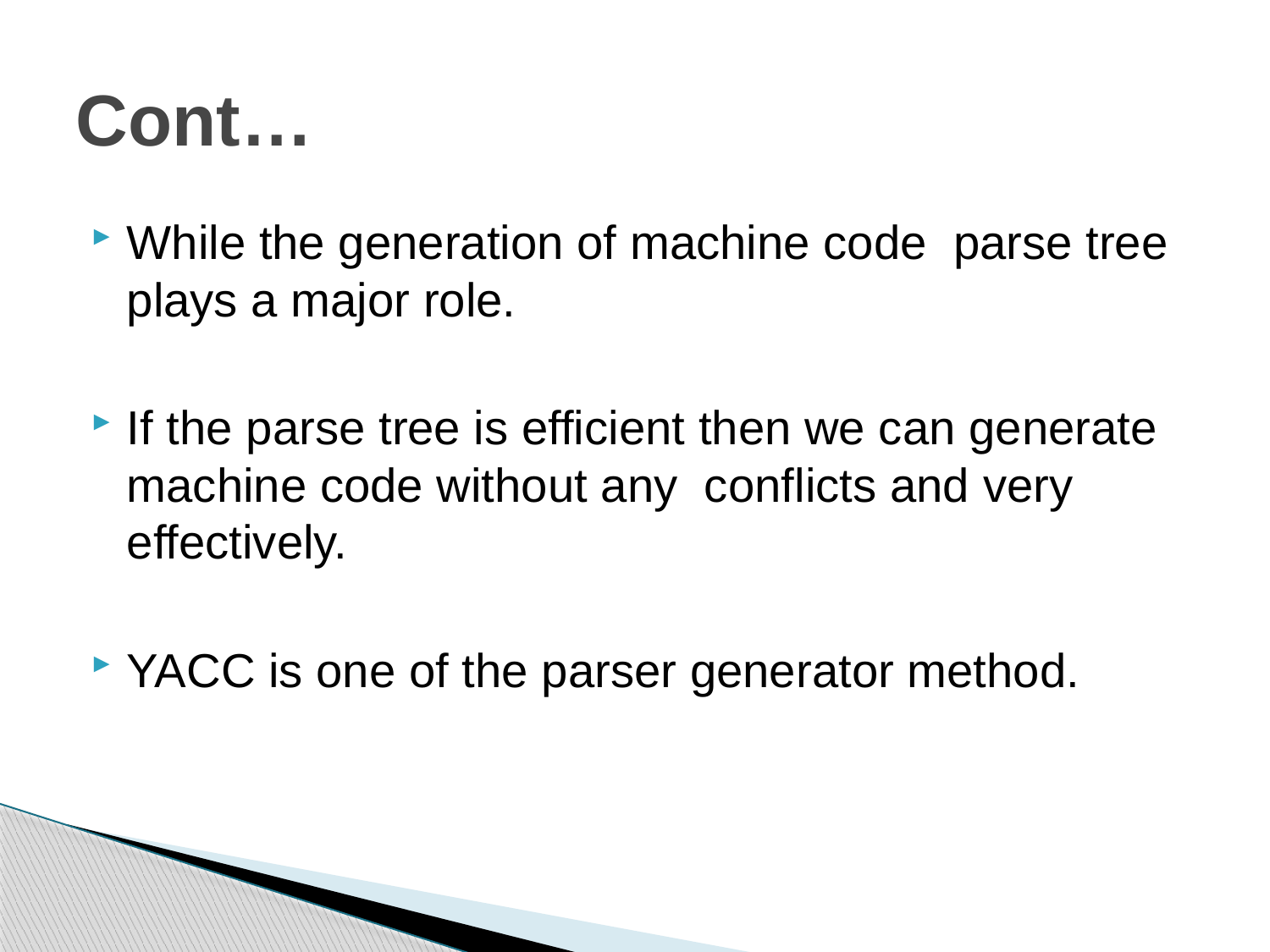

# Cont…
While the generation of machine code  parse tree plays a major role.

If the parse tree is efficient then we can generate machine code without any  conflicts and very effectively.

YACC is one of the parser generator method.